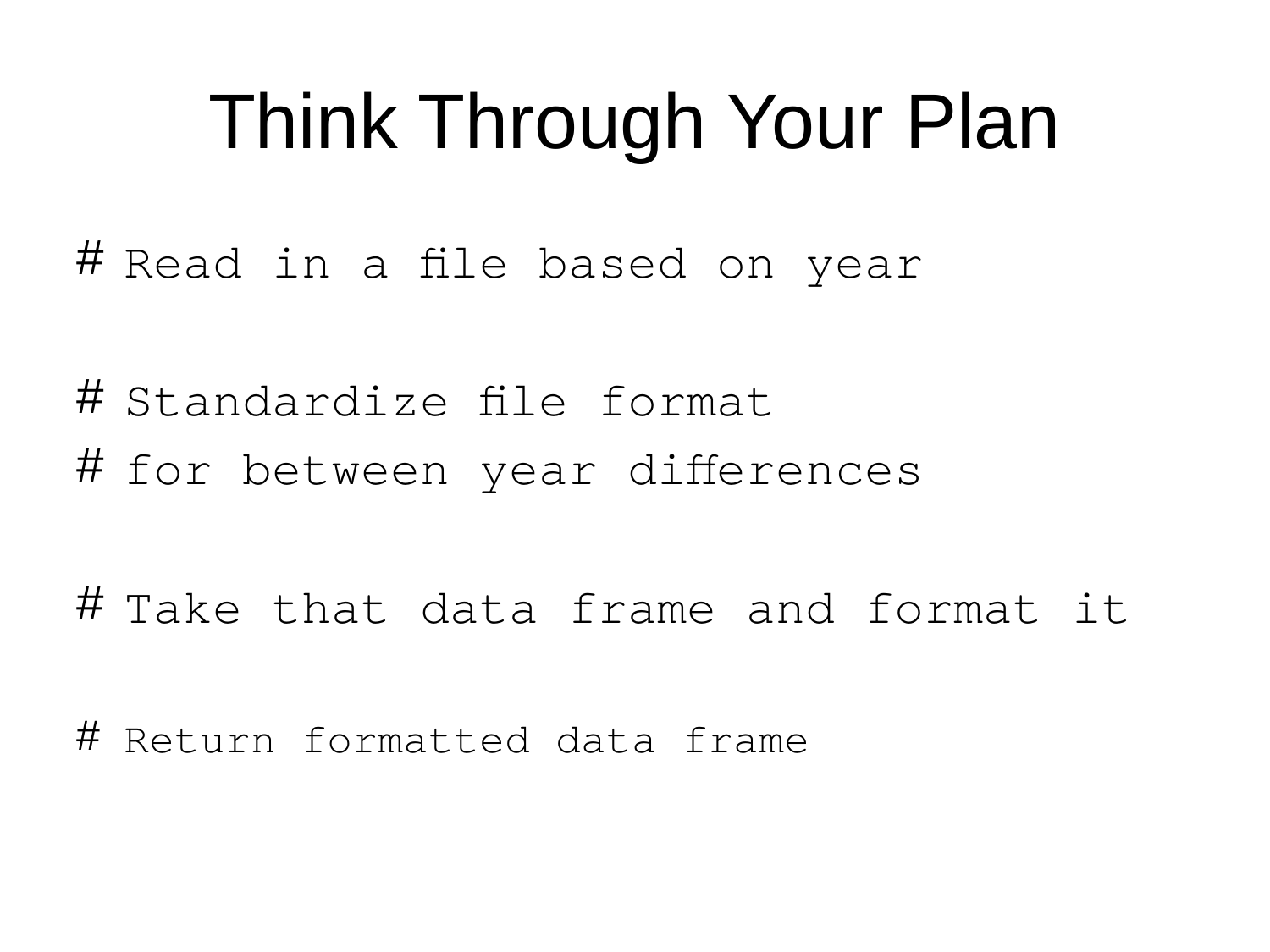

# Think Through Your Plan
Read in a file based on year

Standardize file format
for between year differences

Take that data frame and format it

Return formatted data frame